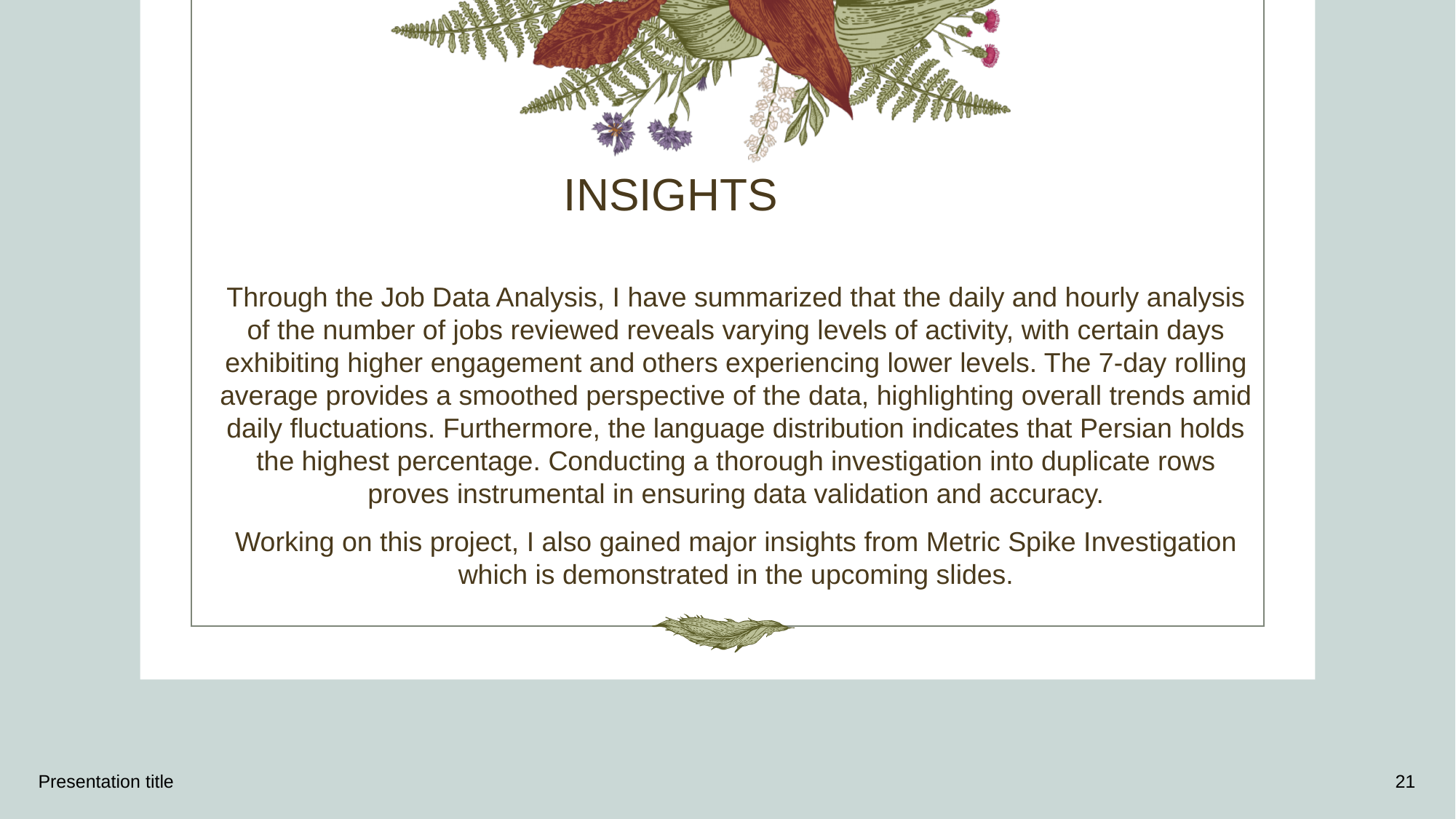

# INSIGHTS

Through the Job Data Analysis, I have summarized that the daily and hourly analysis of the number of jobs reviewed reveals varying levels of activity, with certain days exhibiting higher engagement and others experiencing lower levels. The 7-day rolling average provides a smoothed perspective of the data, highlighting overall trends amid daily fluctuations. Furthermore, the language distribution indicates that Persian holds the highest percentage. Conducting a thorough investigation into duplicate rows proves instrumental in ensuring data validation and accuracy.
Working on this project, I also gained major insights from Metric Spike Investigation which is demonstrated in the upcoming slides.

Presentation title
21